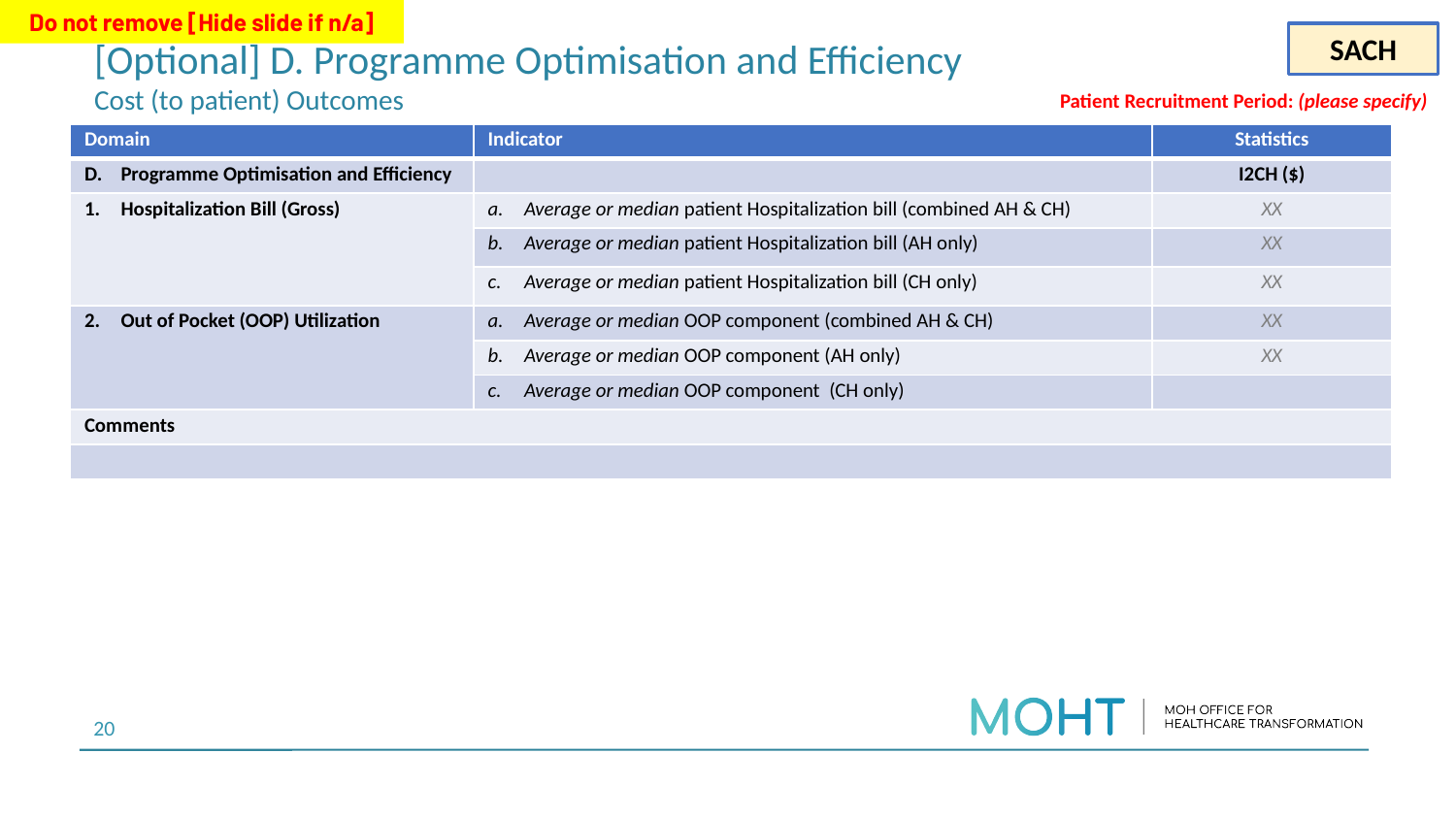

Do not remove [Hide slide if n/a]
SACH
# [Optional] D. Programme Optimisation and Efficiency Cost (to patient) Outcomes
Patient Recruitment Period: (please specify)
| Domain | Indicator | Statistics |
| --- | --- | --- |
| Programme Optimisation and Efficiency |  | I2CH ($) |
| Hospitalization Bill (Gross) | Average or median patient Hospitalization bill (combined AH & CH) | XX |
|  | Average or median patient Hospitalization bill (AH only) | XX |
|  | Average or median patient Hospitalization bill (CH only) | XX |
| Out of Pocket (OOP) Utilization | Average or median OOP component (combined AH & CH) | XX |
|  | Average or median OOP component (AH only) | XX |
|  | Average or median OOP component (CH only) |  |
| Comments |  |  |
|  |  |  |